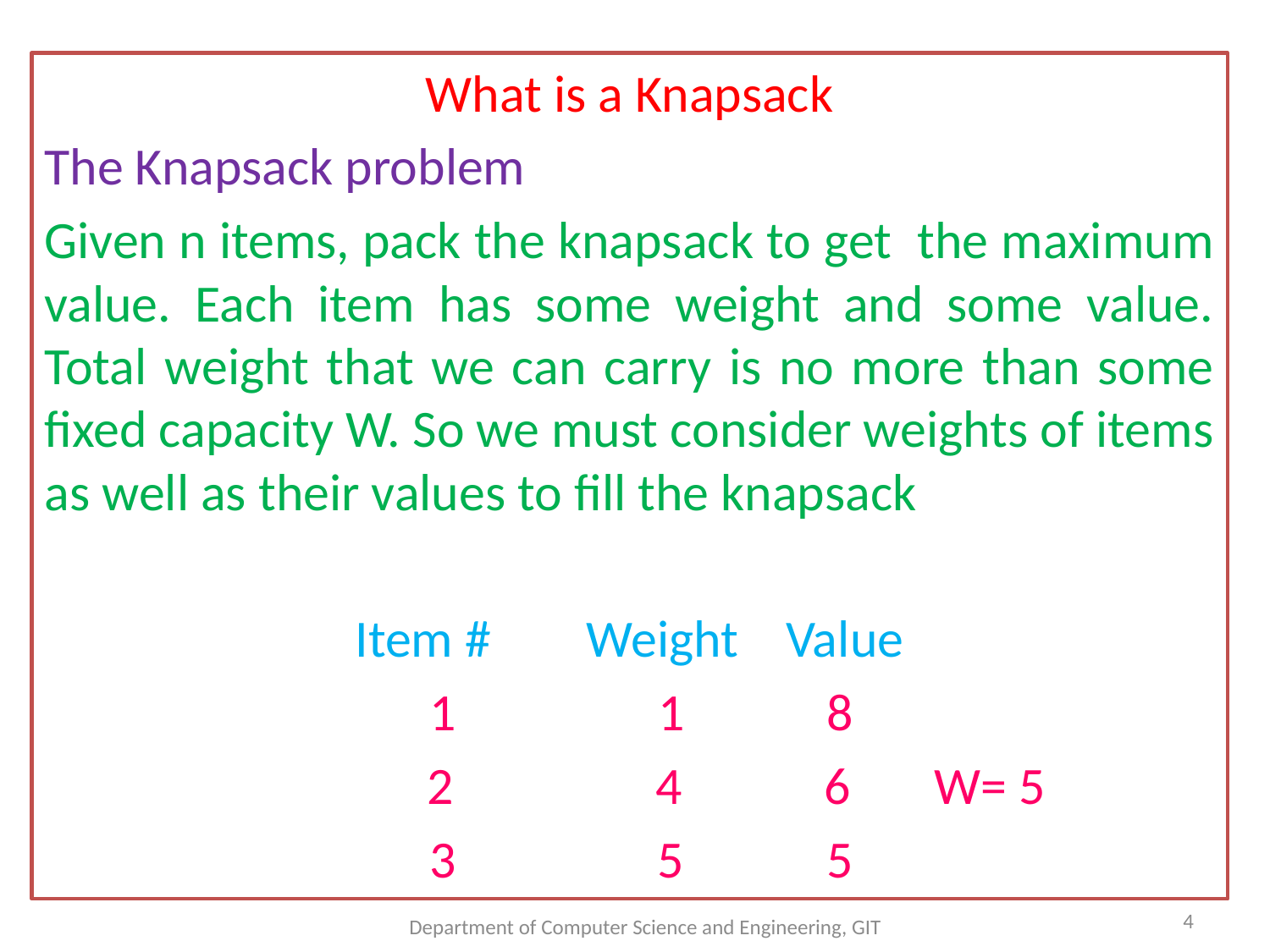

What is a Knapsack
The Knapsack problem
Given n items, pack the knapsack to get  the maximum value. Each item has some weight and some value. Total weight that we can carry is no more than some fixed capacity W. So we must consider weights of items as well as their values to fill the knapsack

Item #        Weight    Value
  1                 1            8
                  2                 4            6       W= 5
  3                 5            5

4
Department of Computer Science and Engineering, GIT